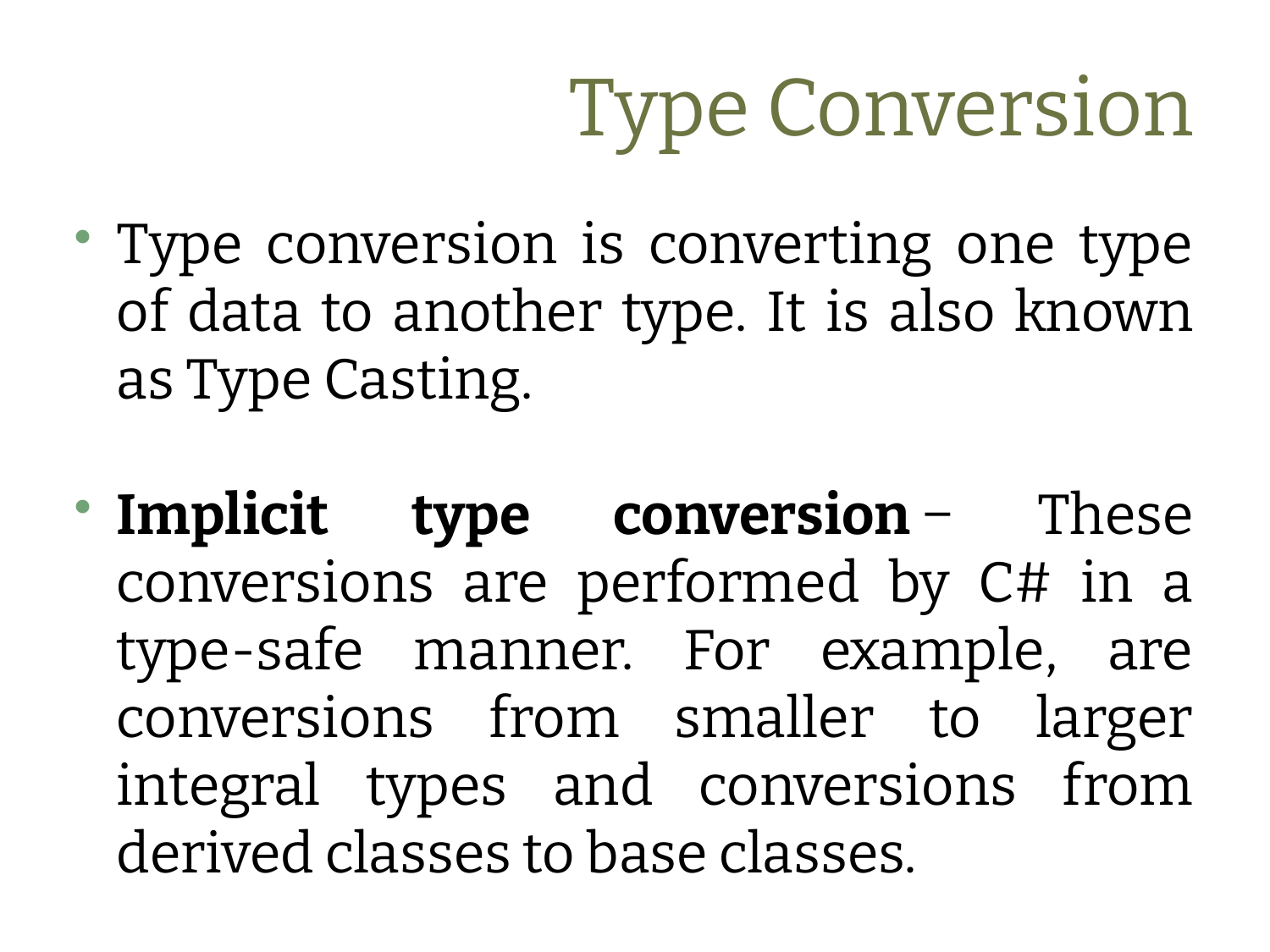

# Type Conversion
Type conversion is converting one type of data to another type. It is also known as Type Casting.

Implicit type conversion − These conversions are performed by C# in a type-safe manner. For example, are conversions from smaller to larger integral types and conversions from derived classes to base classes.